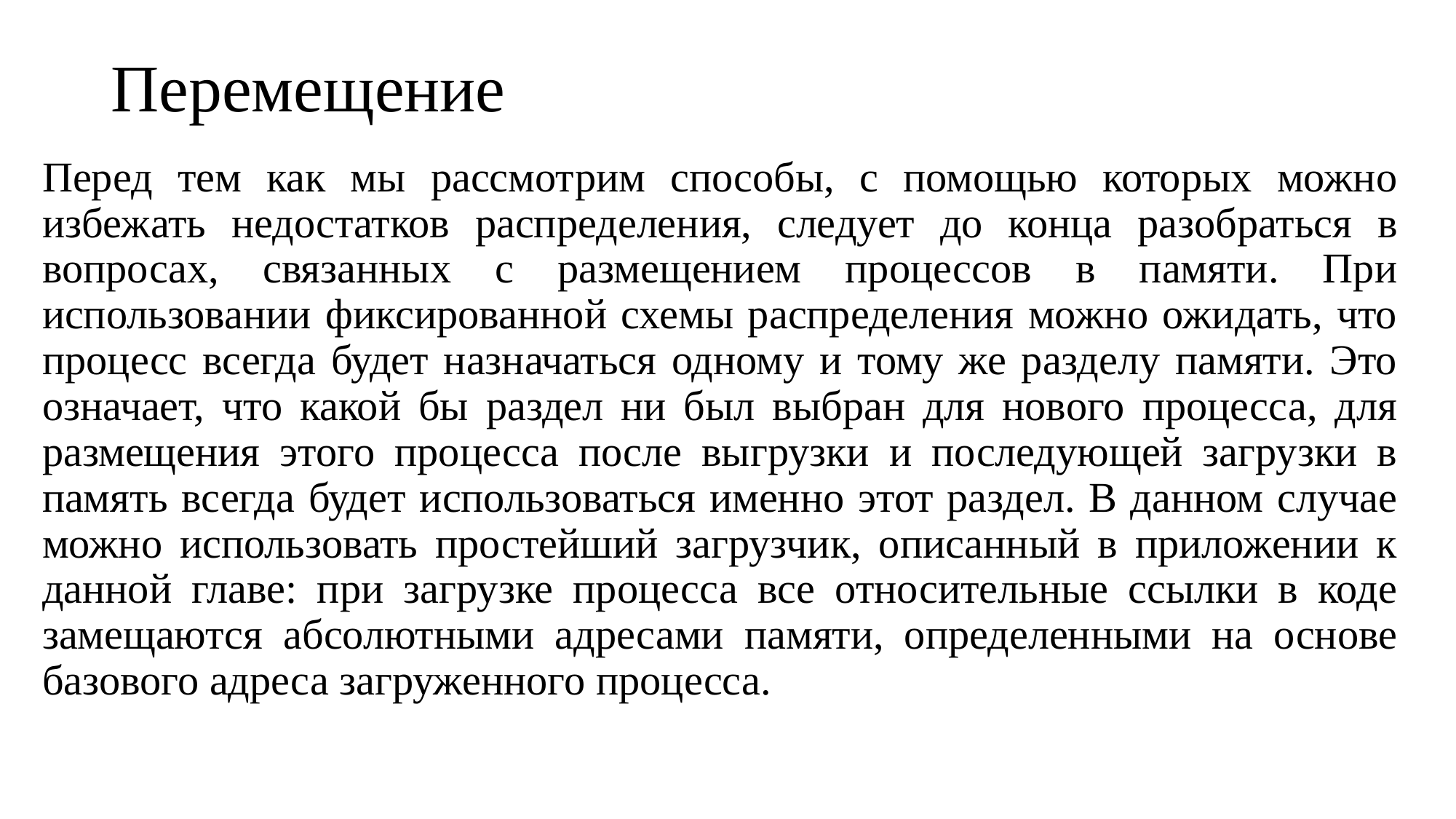

# Перемещение
Перед тем как мы рассмотрим способы, с помощью которых можно избежать недостатков распределения, следует до конца разобраться в вопросах, связанных с размещением процессов в памяти. При использовании фиксированной схемы распределения можно ожидать, что процесс всегда будет назначаться одному и тому же разделу памяти. Это означает, что какой бы раздел ни был выбран для нового процесса, для размещения этого процесса после выгрузки и последующей загрузки в память всегда будет использоваться именно этот раздел. В данном случае можно использовать простейший загрузчик, описанный в приложении к данной главе: при загрузке процесса все относительные ссылки в коде замещаются абсолютными адресами памяти, определенными на основе базового адреса загруженного процесса.